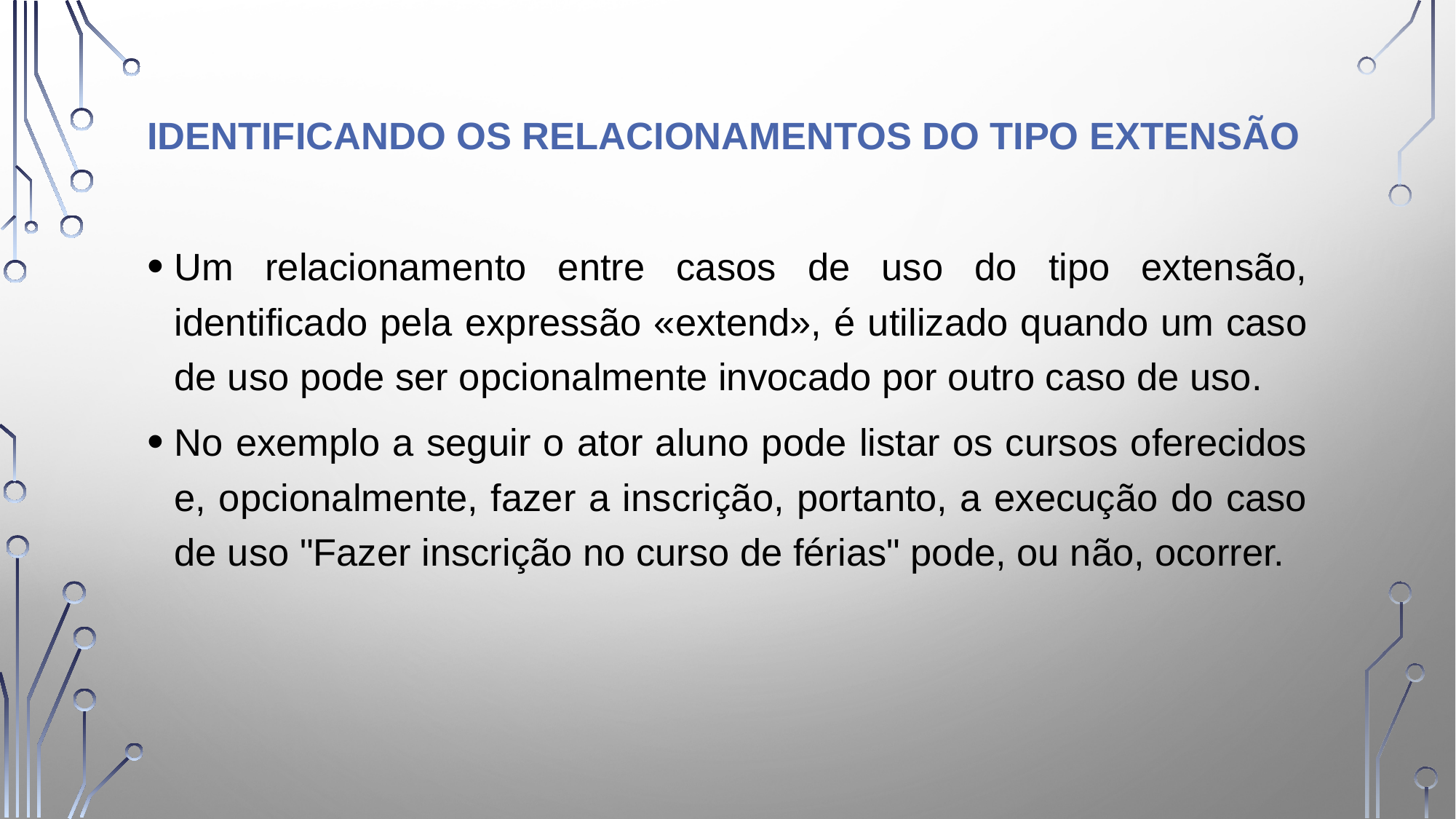

IDENTIFICANDO OS RELACIONAMENTOS DO TIPO EXTENSÃO

Um relacionamento entre casos de uso do tipo extensão, identificado pela expressão «extend», é utilizado quando um caso de uso pode ser opcionalmente invocado por outro caso de uso.
No exemplo a seguir o ator aluno pode listar os cursos oferecidos e, opcionalmente, fazer a inscrição, portanto, a execução do caso de uso "Fazer inscrição no curso de férias" pode, ou não, ocorrer.
24